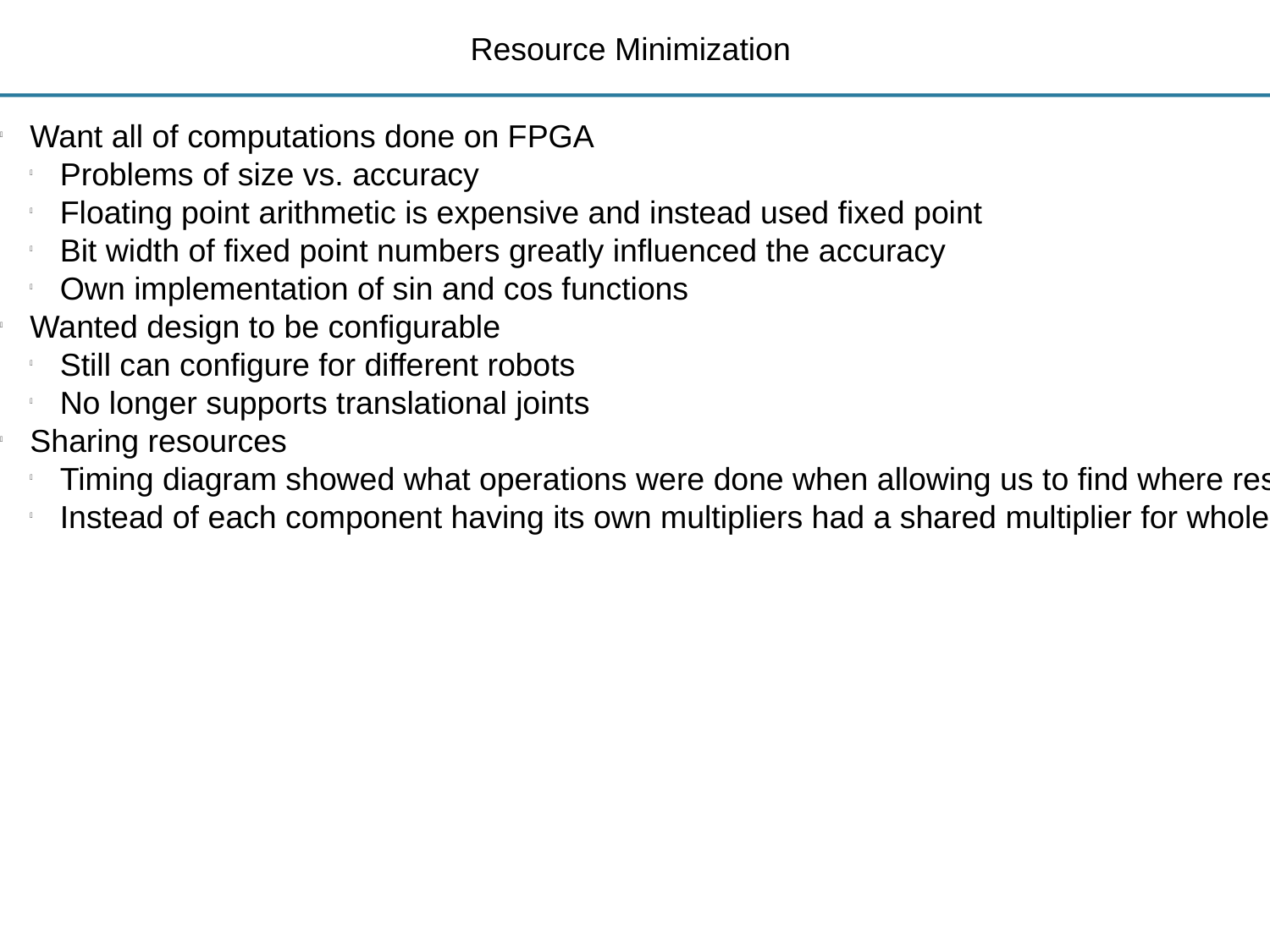

Resource Minimization
Want all of computations done on FPGA
Problems of size vs. accuracy
Floating point arithmetic is expensive and instead used fixed point
Bit width of fixed point numbers greatly influenced the accuracy
Own implementation of sin and cos functions
Wanted design to be configurable
Still can configure for different robots
No longer supports translational joints
Sharing resources
Timing diagram showed what operations were done when allowing us to find where resources can be shared
Instead of each component having its own multipliers had a shared multiplier for whole design